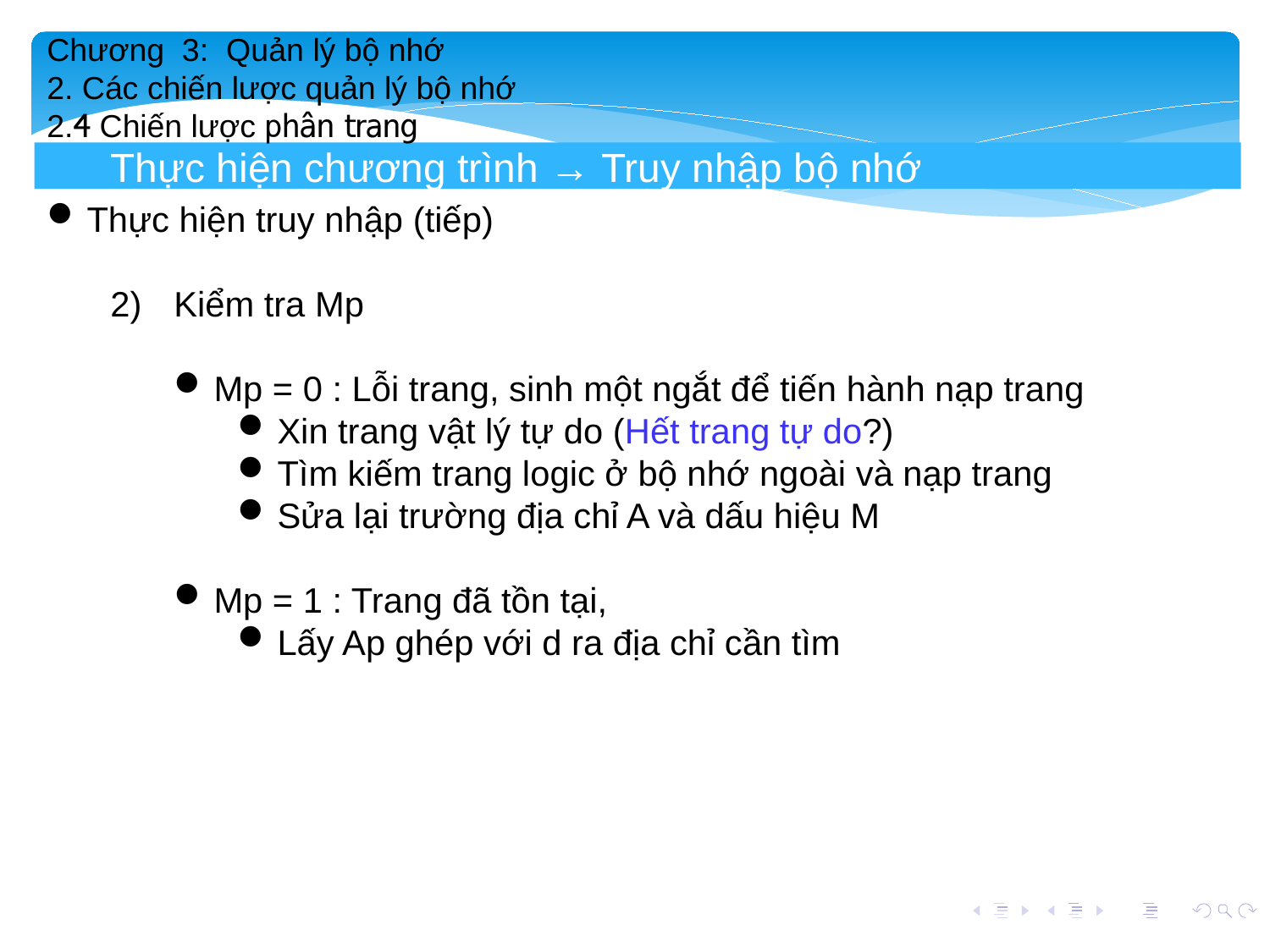

Chương  3:  Quản lý bộ nhớ
2. Các chiến lược quản lý bộ nhớ
2.4 Chiến lược phân trang
Thực hiện chương trình → Truy nhập bộ nhớ
Thực hiện truy nhập (tiếp)

Kiểm tra Mp

Mp = 0 : Lỗi trang, sinh một ngắt để tiến hành nạp trang
Xin trang vật lý tự do (Hết trang tự do?)
Tìm kiếm trang logic ở bộ nhớ ngoài và nạp trang
Sửa lại trường địa chỉ A và dấu hiệu M

Mp = 1 : Trang đã tồn tại,
Lấy Ap ghép với d ra địa chỉ cần tìm